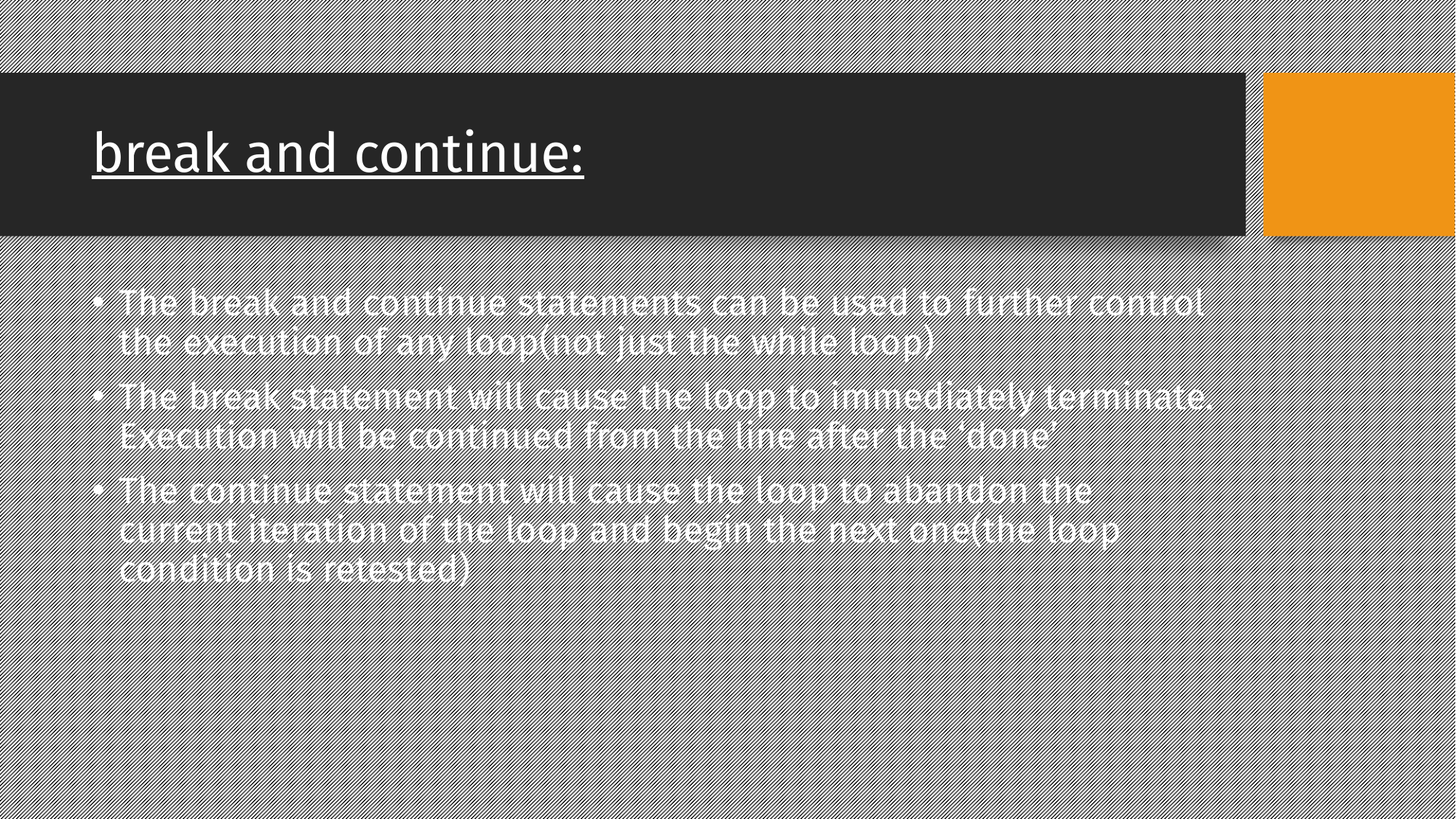

break and continue:
The break and continue statements can be used to further control the execution of any loop(not just the while loop)
The break statement will cause the loop to immediately terminate. Execution will be continued from the line after the ‘done’
The continue statement will cause the loop to abandon the current iteration of the loop and begin the next one(the loop condition is retested)